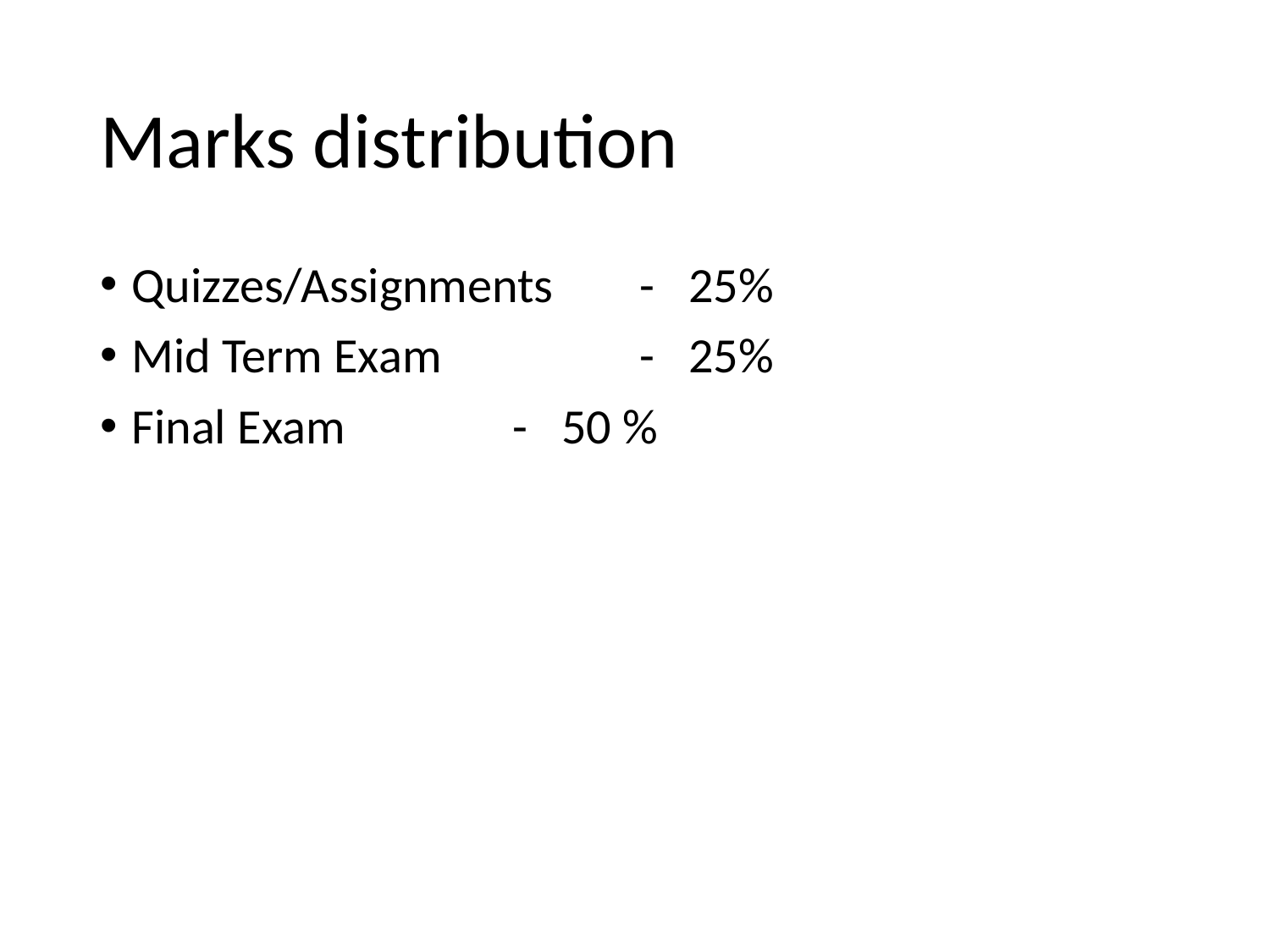

# Marks distribution
Quizzes/Assignments 	-   25%
Mid Term Exam		-   25%
Final Exam   		-   50 %